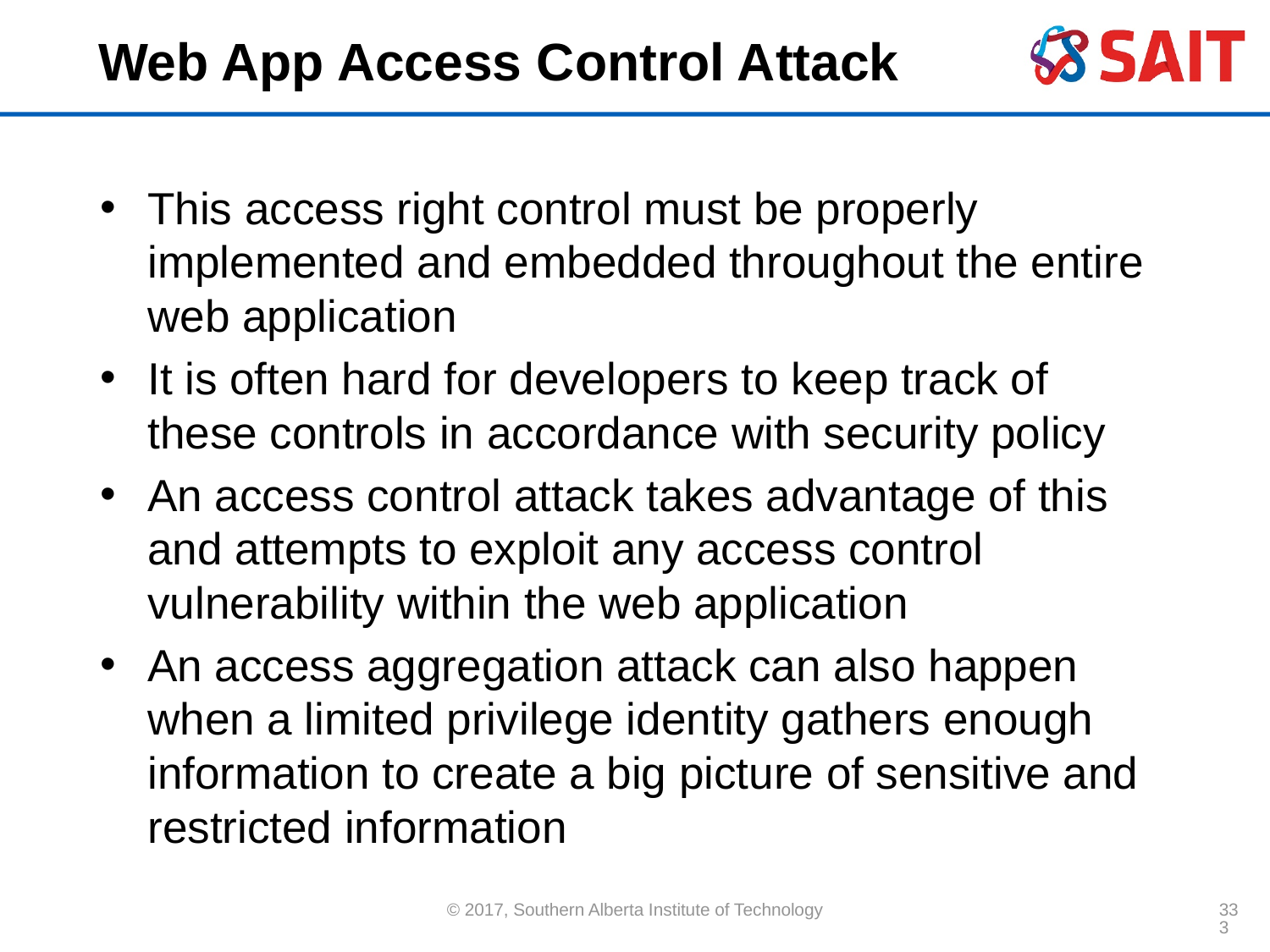

# Web App Access Control Attack
This access right control must be properly implemented and embedded throughout the entire web application
It is often hard for developers to keep track of these controls in accordance with security policy
An access control attack takes advantage of this and attempts to exploit any access control vulnerability within the web application
An access aggregation attack can also happen when a limited privilege identity gathers enough information to create a big picture of sensitive and restricted information